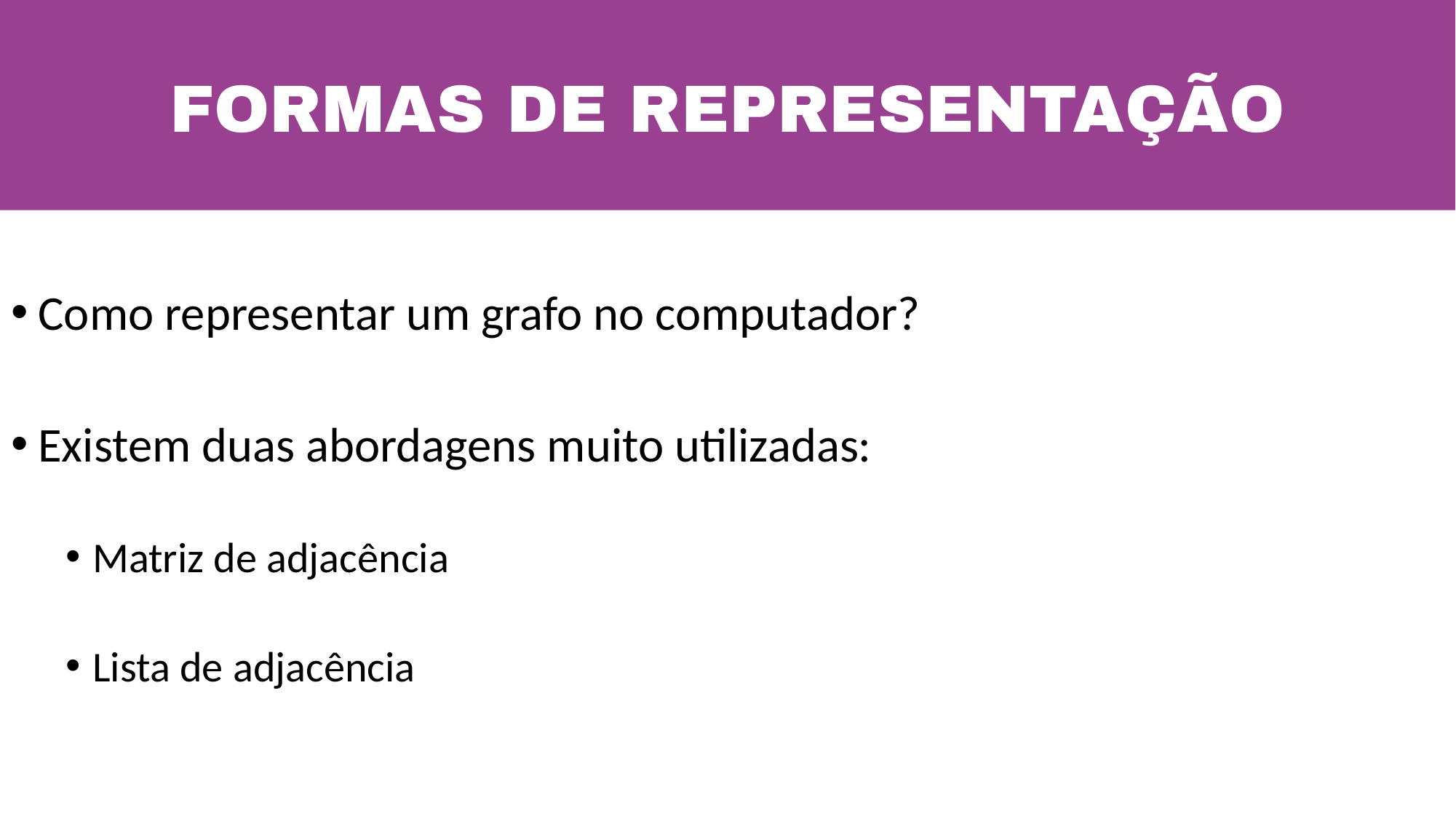

FORMAS DE REPRESENTAÇÃO
#
Como representar um grafo no computador?
Existem duas abordagens muito utilizadas:
Matriz de adjacência
Lista de adjacência